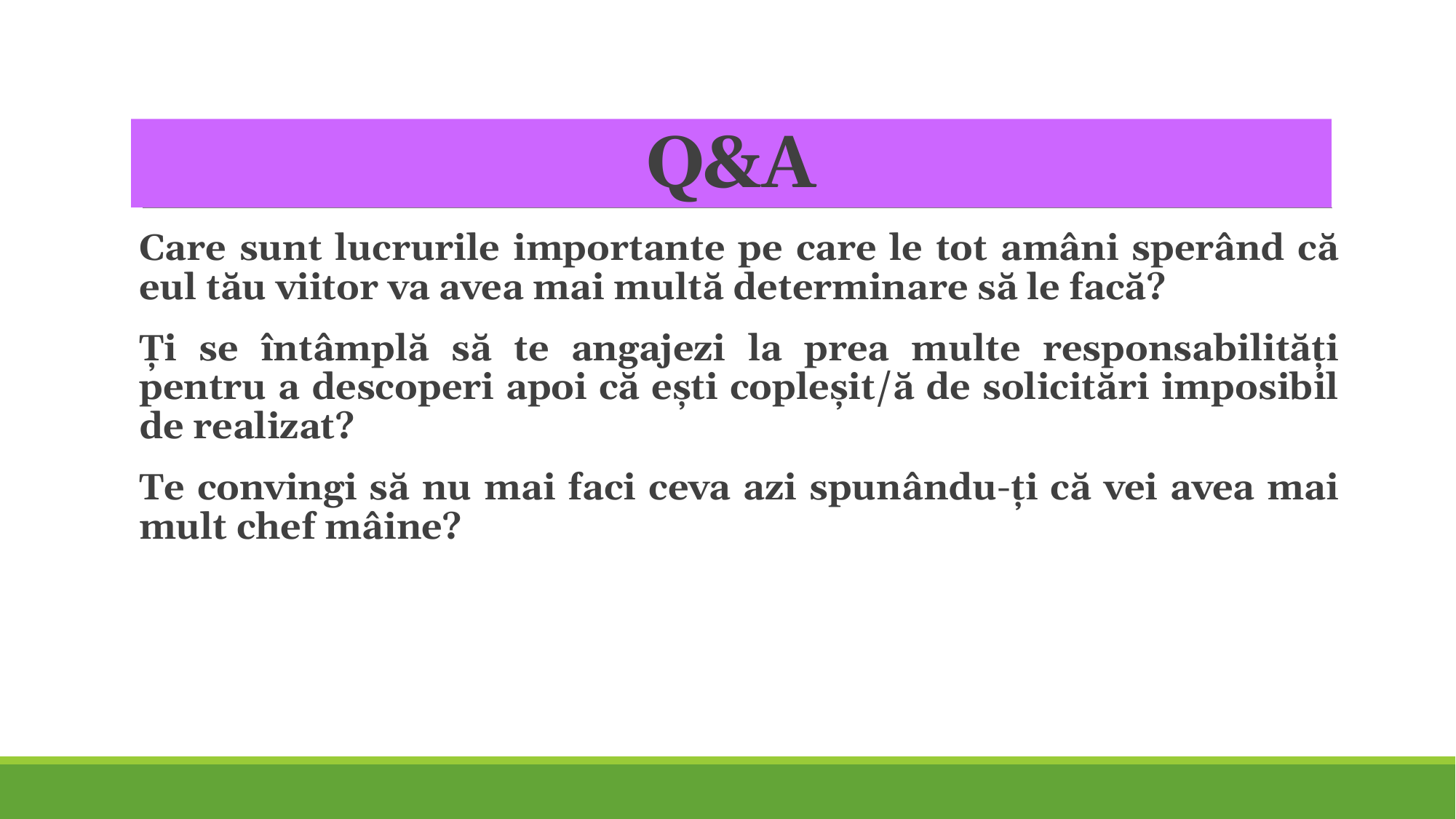

# Q&A
Care sunt lucrurile importante pe care le tot amâni sperând că eul tău viitor va avea mai multă determinare să le facă?
Ți se întâmplă să te angajezi la prea multe responsabilități pentru a descoperi apoi că ești copleșit/ă de solicitări imposibil de realizat?
Te convingi să nu mai faci ceva azi spunându-ți că vei avea mai mult chef mâine?